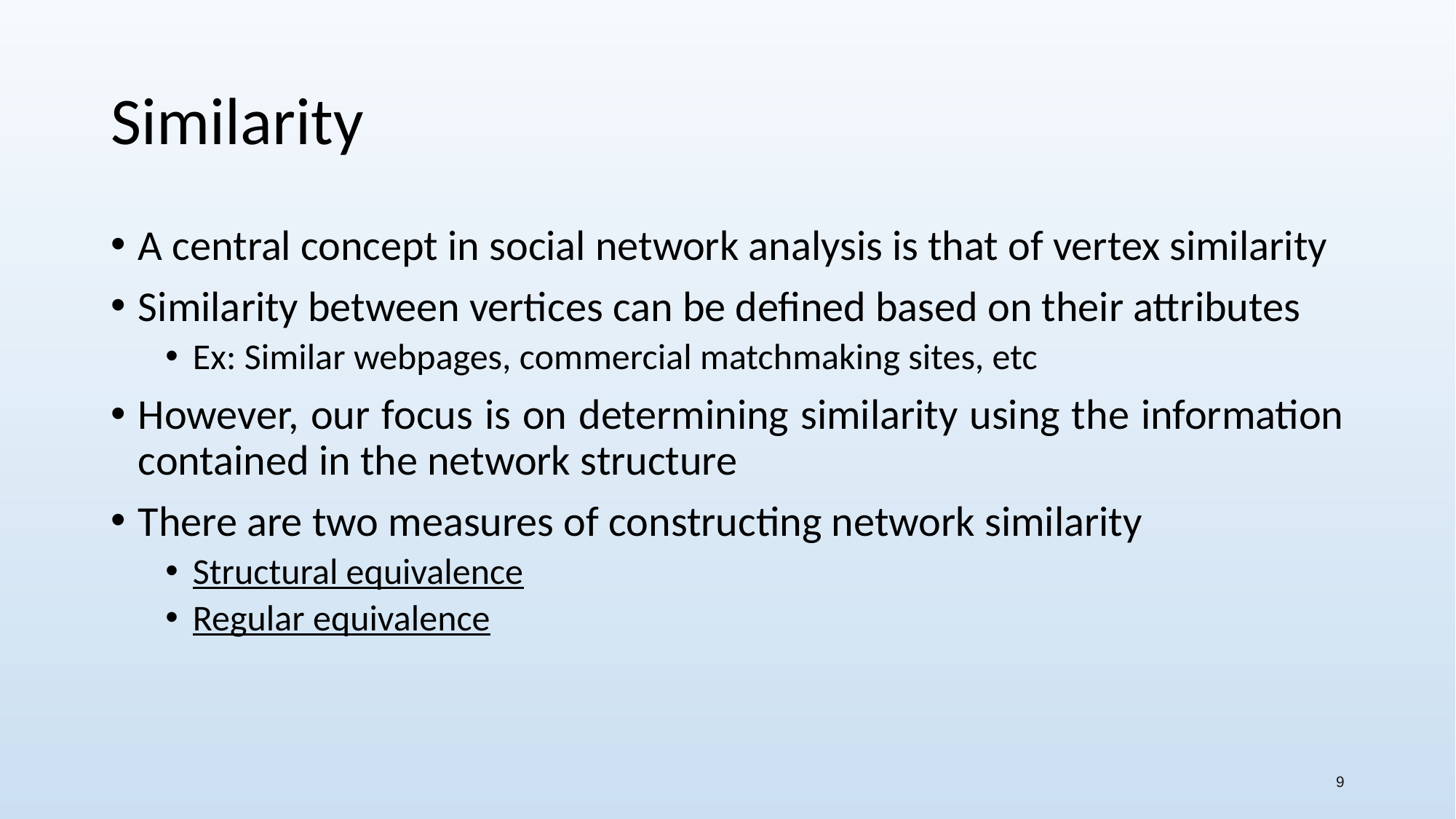

9
# Similarity
A central concept in social network analysis is that of vertex similarity
Similarity between vertices can be defined based on their attributes
Ex: Similar webpages, commercial matchmaking sites, etc
However, our focus is on determining similarity using the information contained in the network structure
There are two measures of constructing network similarity
Structural equivalence
Regular equivalence